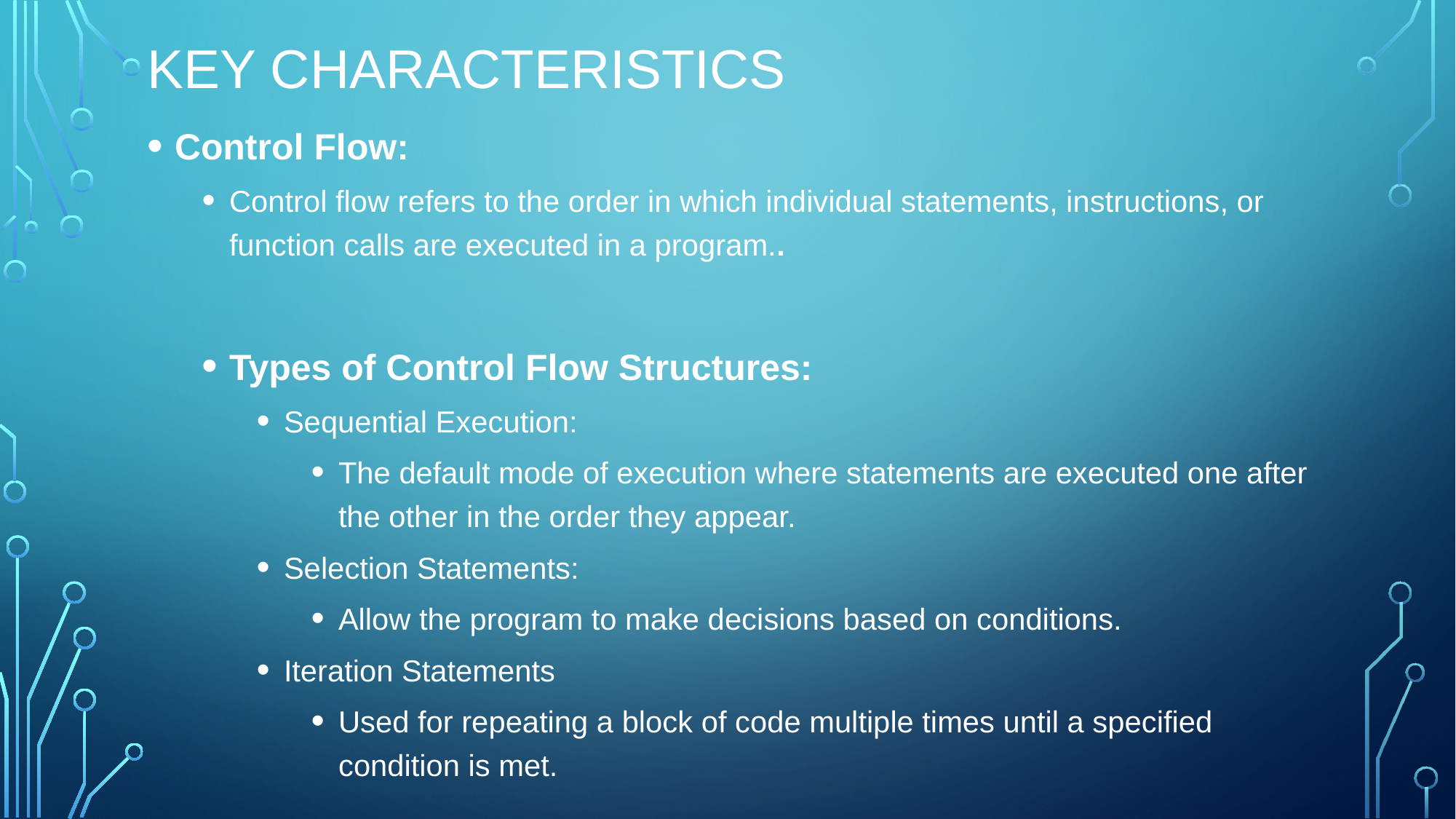

# Key Characteristics
Control Flow:
Control flow refers to the order in which individual statements, instructions, or function calls are executed in a program..

Types of Control Flow Structures:
Sequential Execution:
The default mode of execution where statements are executed one after the other in the order they appear.
Selection Statements:
Allow the program to make decisions based on conditions.
Iteration Statements
Used for repeating a block of code multiple times until a specified condition is met.